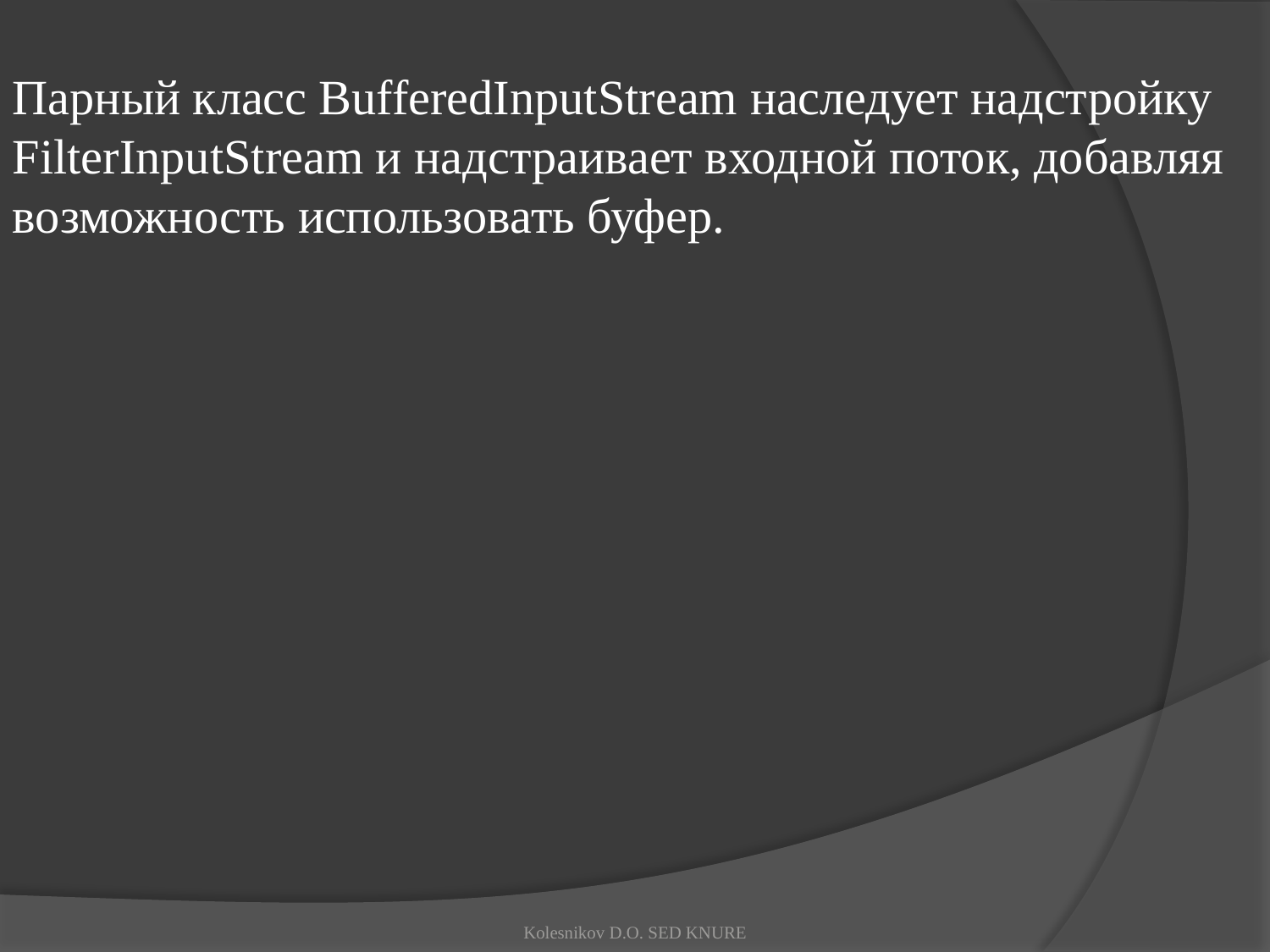

Парный класс BufferedInputStream наследует надстройку FilterInputStream и надстраивает входной поток, добавляя возможность использовать буфер.
Kolesnikov D.O. SED KNURE